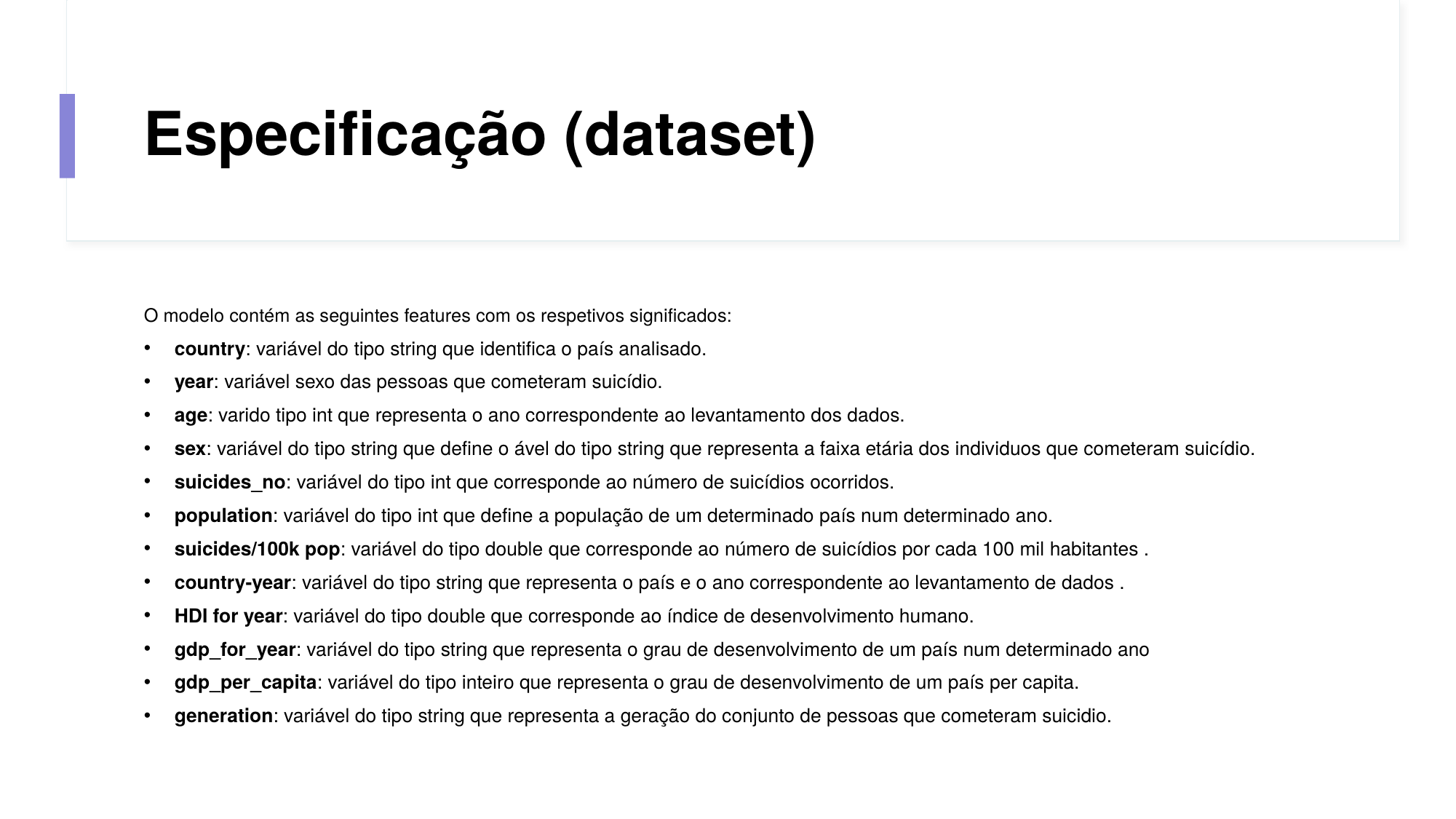

# Especificação (dataset)
O modelo contém as seguintes features com os respetivos significados:
country: variável do tipo string que identifica o país analisado.
year: variável sexo das pessoas que cometeram suicídio.
age: varido tipo int que representa o ano correspondente ao levantamento dos dados.
sex: variável do tipo string que define o ável do tipo string que representa a faixa etária dos individuos que cometeram suicídio.
suicides_no: variável do tipo int que corresponde ao número de suicídios ocorridos.
population: variável do tipo int que define a população de um determinado país num determinado ano.
suicides/100k pop: variável do tipo double que corresponde ao número de suicídios por cada 100 mil habitantes .
country-year: variável do tipo string que representa o país e o ano correspondente ao levantamento de dados .
HDI for year: variável do tipo double que corresponde ao índice de desenvolvimento humano.
gdp_for_year: variável do tipo string que representa o grau de desenvolvimento de um país num determinado ano
gdp_per_capita: variável do tipo inteiro que representa o grau de desenvolvimento de um país per capita.
generation: variável do tipo string que representa a geração do conjunto de pessoas que cometeram suicidio.